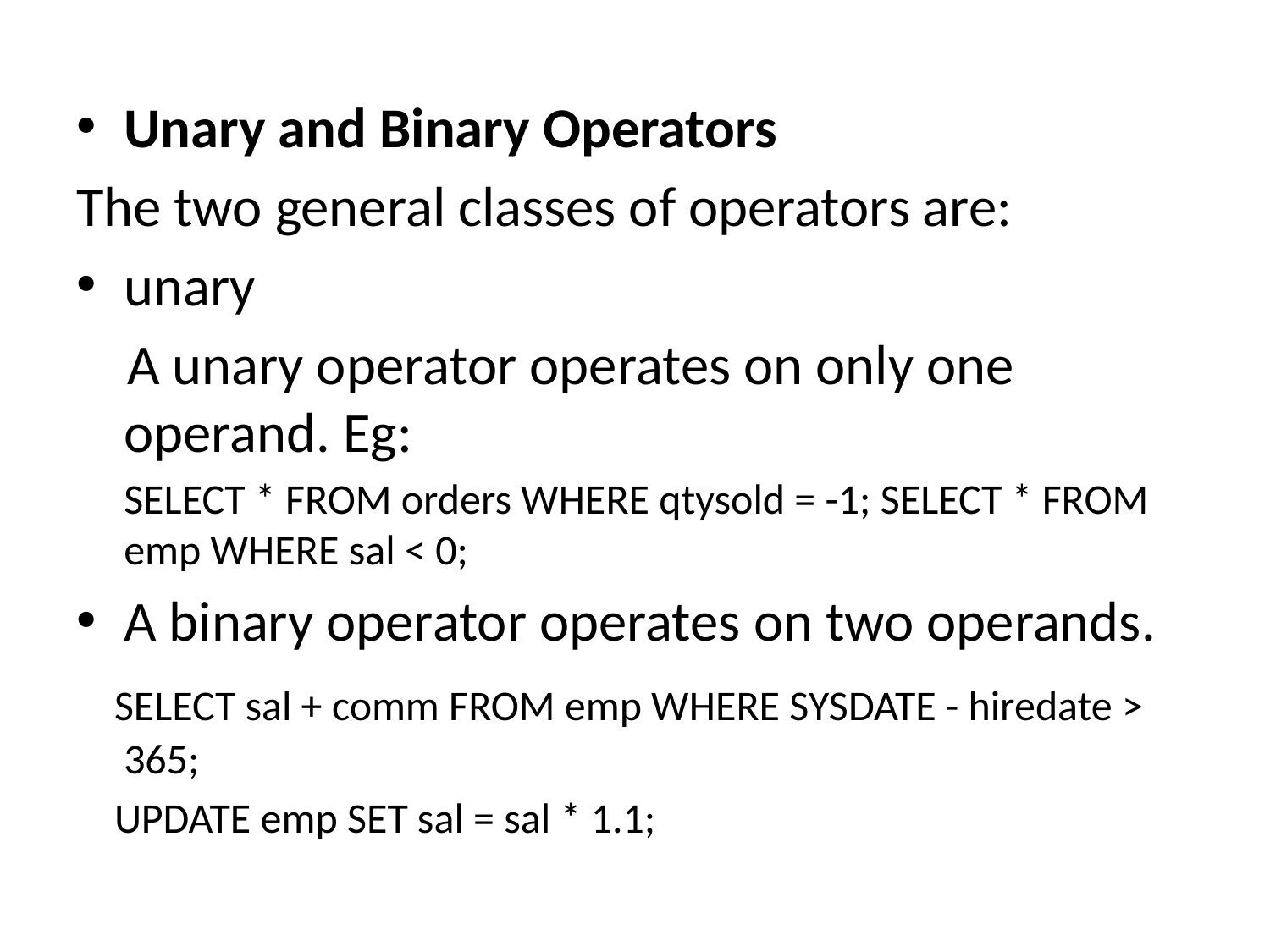

Unary and Binary Operators
The two general classes of operators are:
unary
    A unary operator operates on only one operand. Eg:
     SELECT * FROM orders WHERE qtysold = -1; SELECT * FROM emp WHERE sal < 0;
A binary operator operates on two operands.
   SELECT sal + comm FROM emp WHERE SYSDATE - hiredate > 365;
    UPDATE emp SET sal = sal * 1.1;